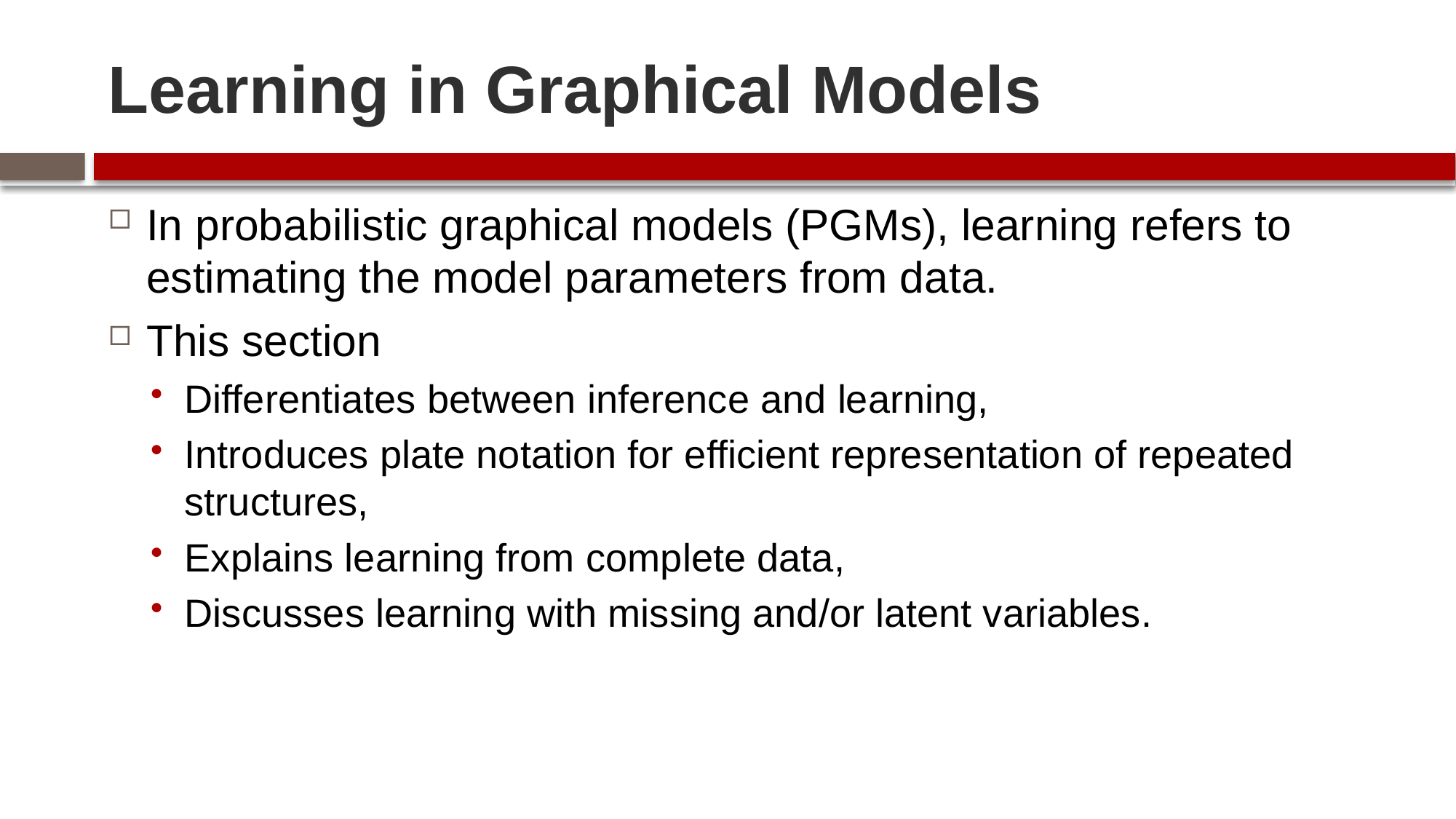

# Learning in Graphical Models
In probabilistic graphical models (PGMs), learning refers to estimating the model parameters from data.
This section
Differentiates between inference and learning,
Introduces plate notation for efficient representation of repeated structures,
Explains learning from complete data,
Discusses learning with missing and/or latent variables.